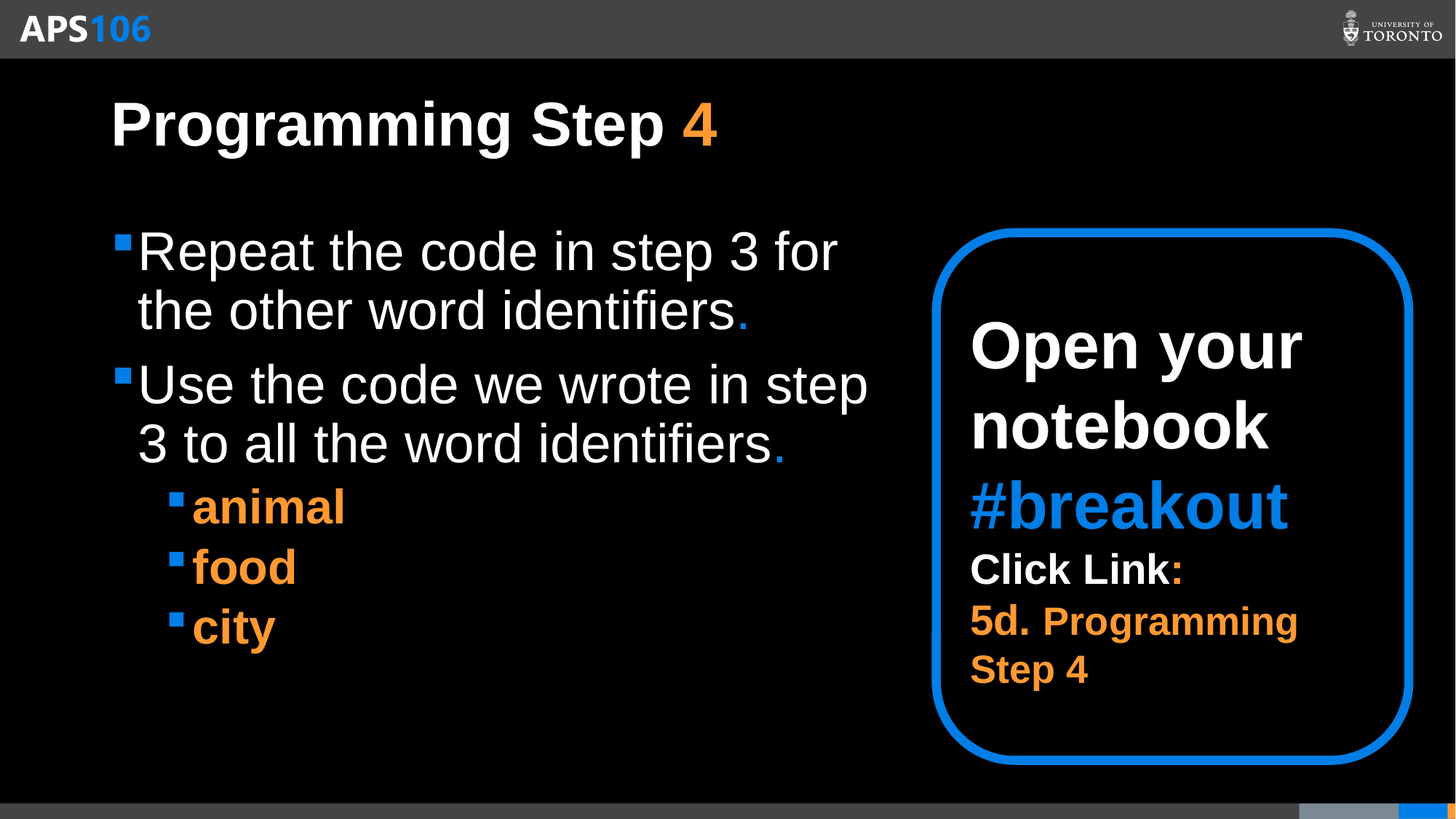

# Programming Step 4
Repeat the code in step 3 for the other word identifiers.
Use the code we wrote in step 3 to all the word identifiers.
animal
food
city

Open your notebook
#breakout
Click Link:
5d. Programming Step 4